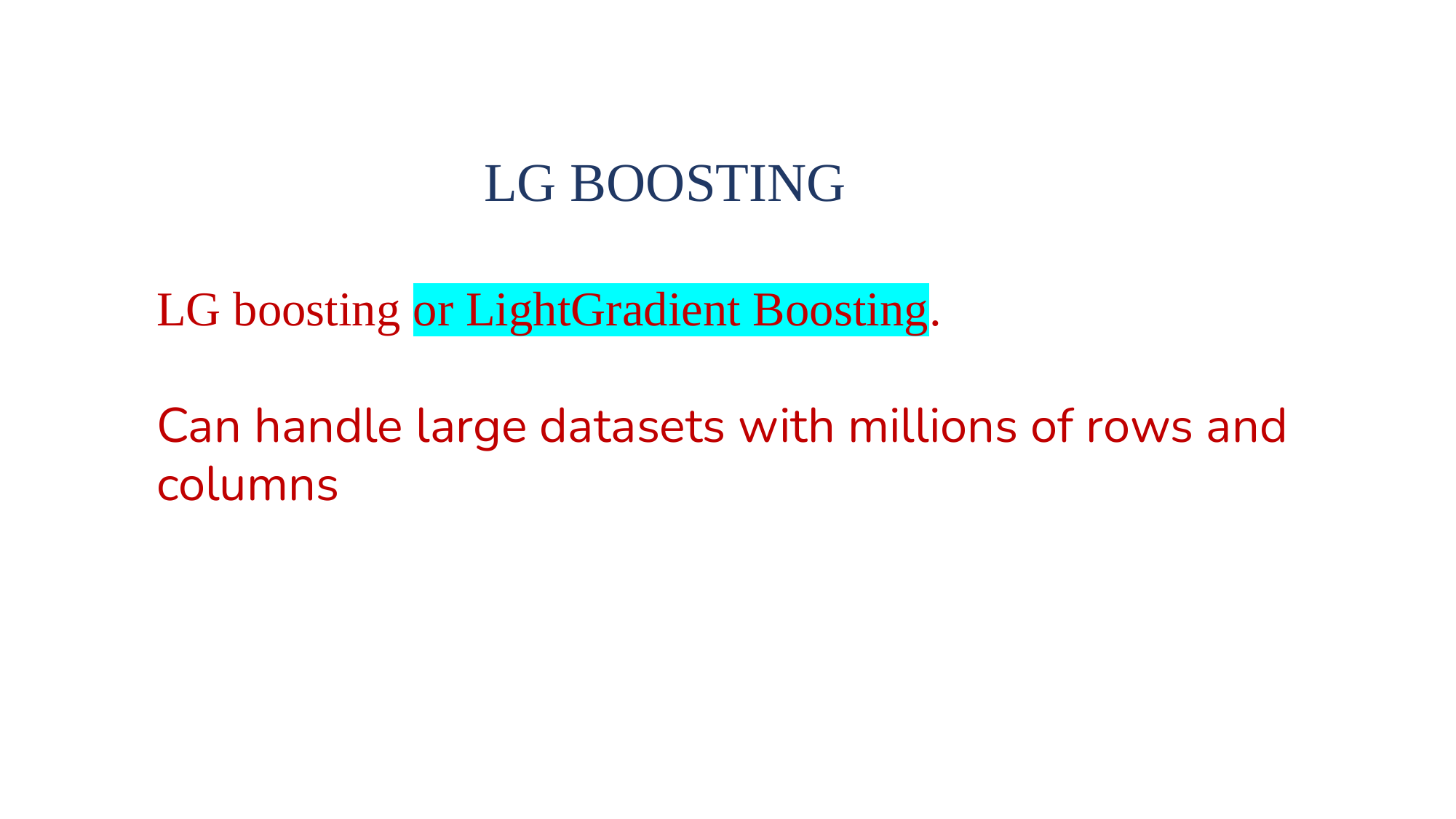

LG BOOSTING

LG boosting or LightGradient Boosting.

Can handle large datasets with millions of rows and columns